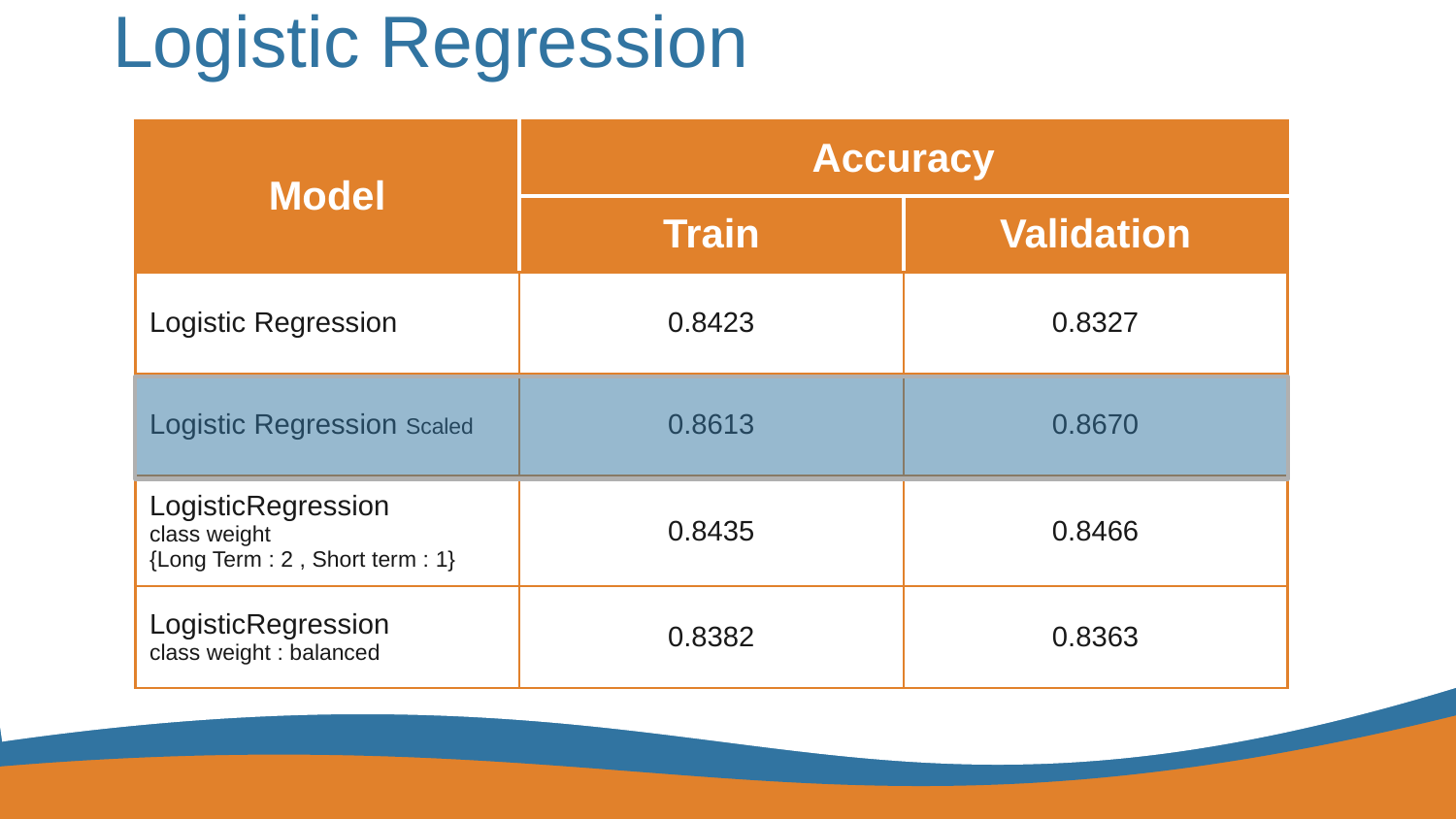

# Logistic Regression
| Model | Accuracy |  |
| --- | --- | --- |
|  | Train | Validation |
| Logistic Regression | 0.8423 | 0.8327 |
| Logistic Regression Scaled | 0.8613 | 0.8670 |
| LogisticRegression class weight {Long Term : 2 , Short term : 1} | 0.8435 | 0.8466 |
| LogisticRegression class weight : balanced | 0.8382 | 0.8363 |